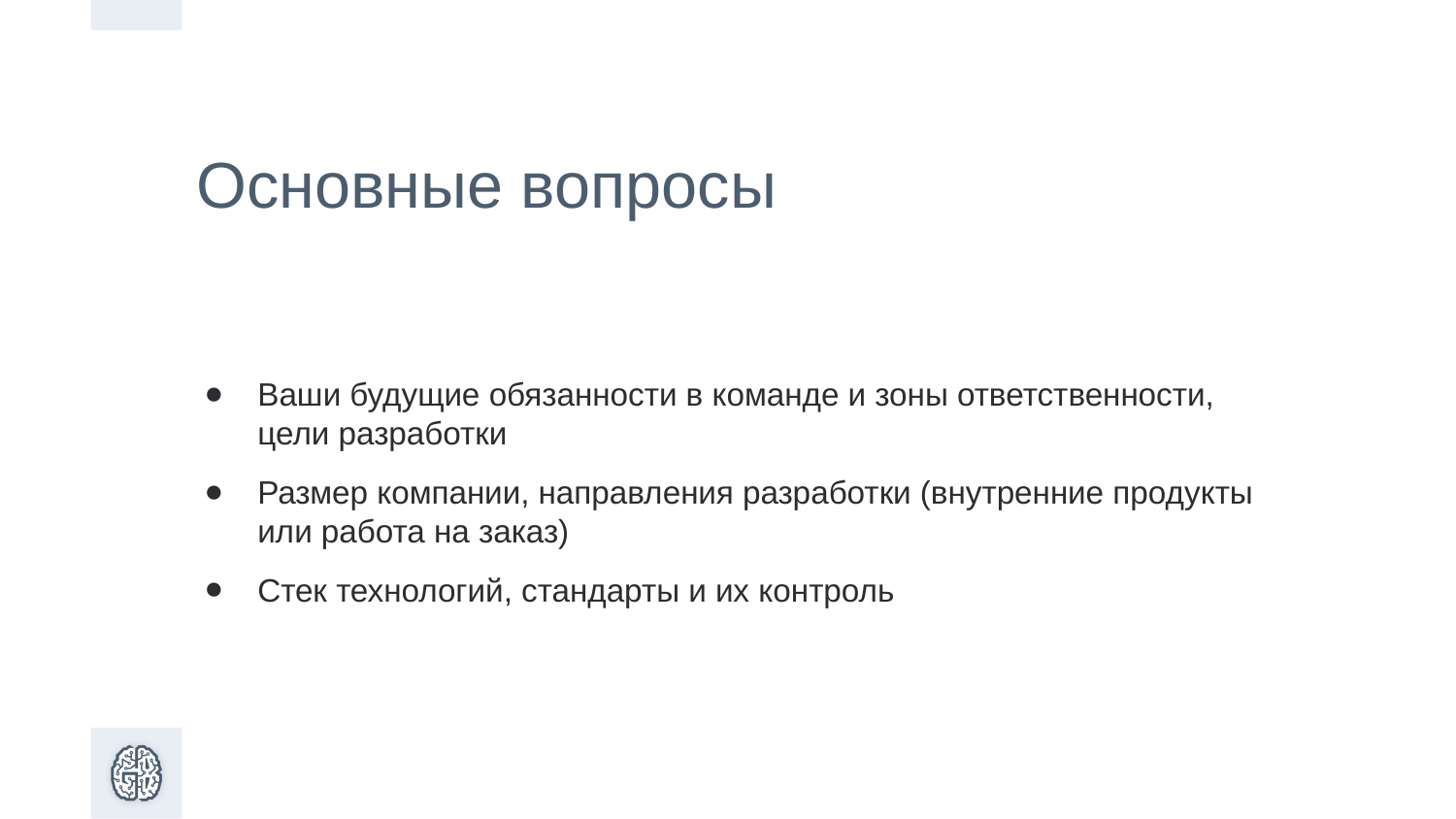

Основные вопросы
Ваши будущие обязанности в команде и зоны ответственности, цели разработки
Размер компании, направления разработки (внутренние продукты или работа на заказ)
Стек технологий, стандарты и их контроль